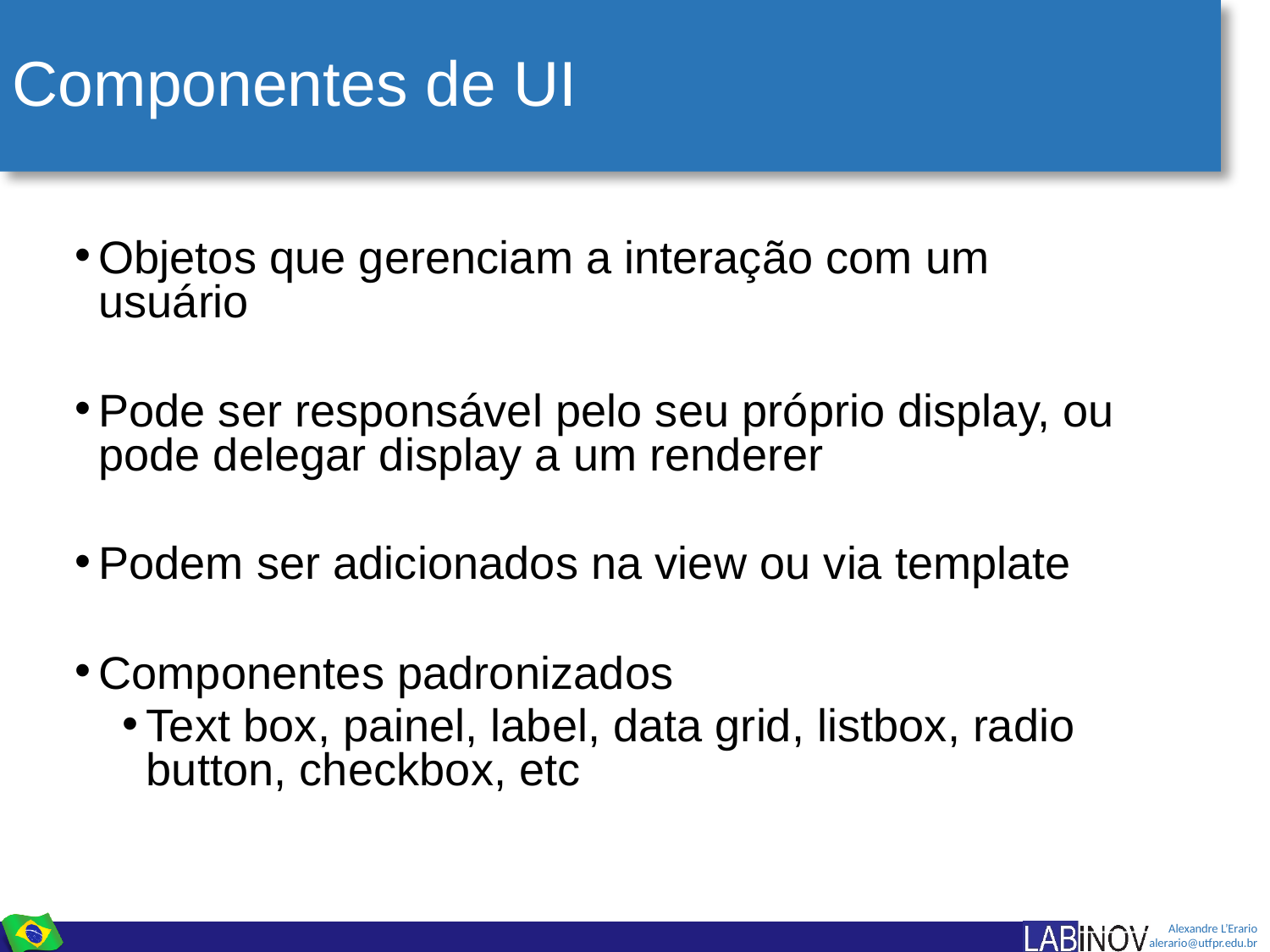

# Componentes de UI
Objetos que gerenciam a interação com um usuário

Pode ser responsável pelo seu próprio display, ou pode delegar display a um renderer

Podem ser adicionados na view ou via template

Componentes padronizados
Text box, painel, label, data grid, listbox, radio button, checkbox, etc